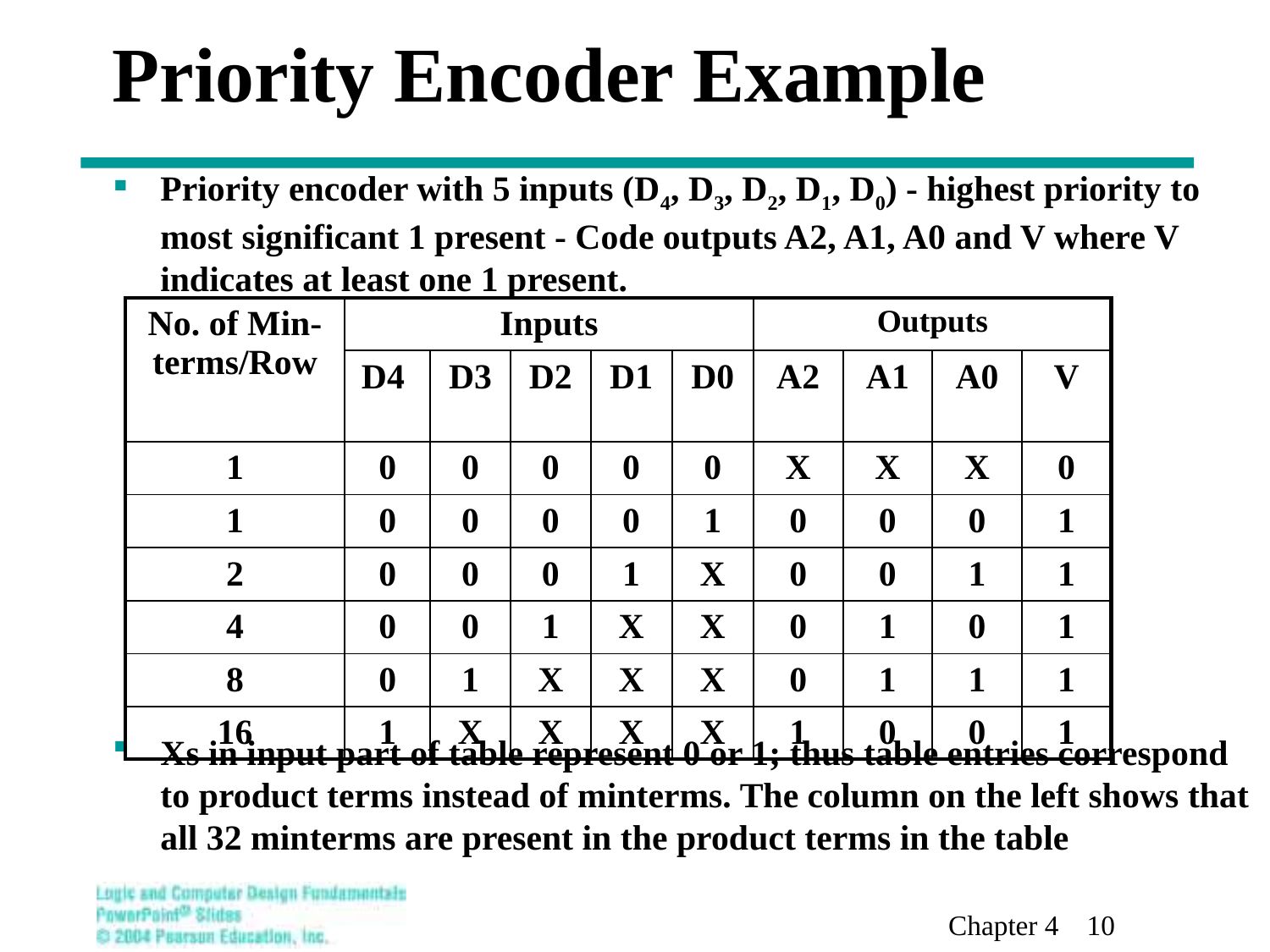

# Priority Encoder Example
Priority encoder with 5 inputs (D4, D3, D2, D1, D0) - highest priority to most significant 1 present - Code outputs A2, A1, A0 and V where V indicates at least one 1 present.

Xs in input part of table represent 0 or 1; thus table entries correspond to product terms instead of minterms. The column on the left shows that all 32 minterms are present in the product terms in the table
| No. of Min-terms/Row | Inputs |  |  |  |  | Outputs |  |  |  |
| --- | --- | --- | --- | --- | --- | --- | --- | --- | --- |
|  | D4 | D3 | D2 | D1 | D0 | A2 | A1 | A0 | V |
| 1 | 0 | 0 | 0 | 0 | 0 | X | X | X | 0 |
| 1 | 0 | 0 | 0 | 0 | 1 | 0 | 0 | 0 | 1 |
| 2 | 0 | 0 | 0 | 1 | X | 0 | 0 | 1 | 1 |
| 4 | 0 | 0 | 1 | X | X | 0 | 1 | 0 | 1 |
| 8 | 0 | 1 | X | X | X | 0 | 1 | 1 | 1 |
| 16 | 1 | X | X | X | X | 1 | 0 | 0 | 1 |
Chapter 4    10